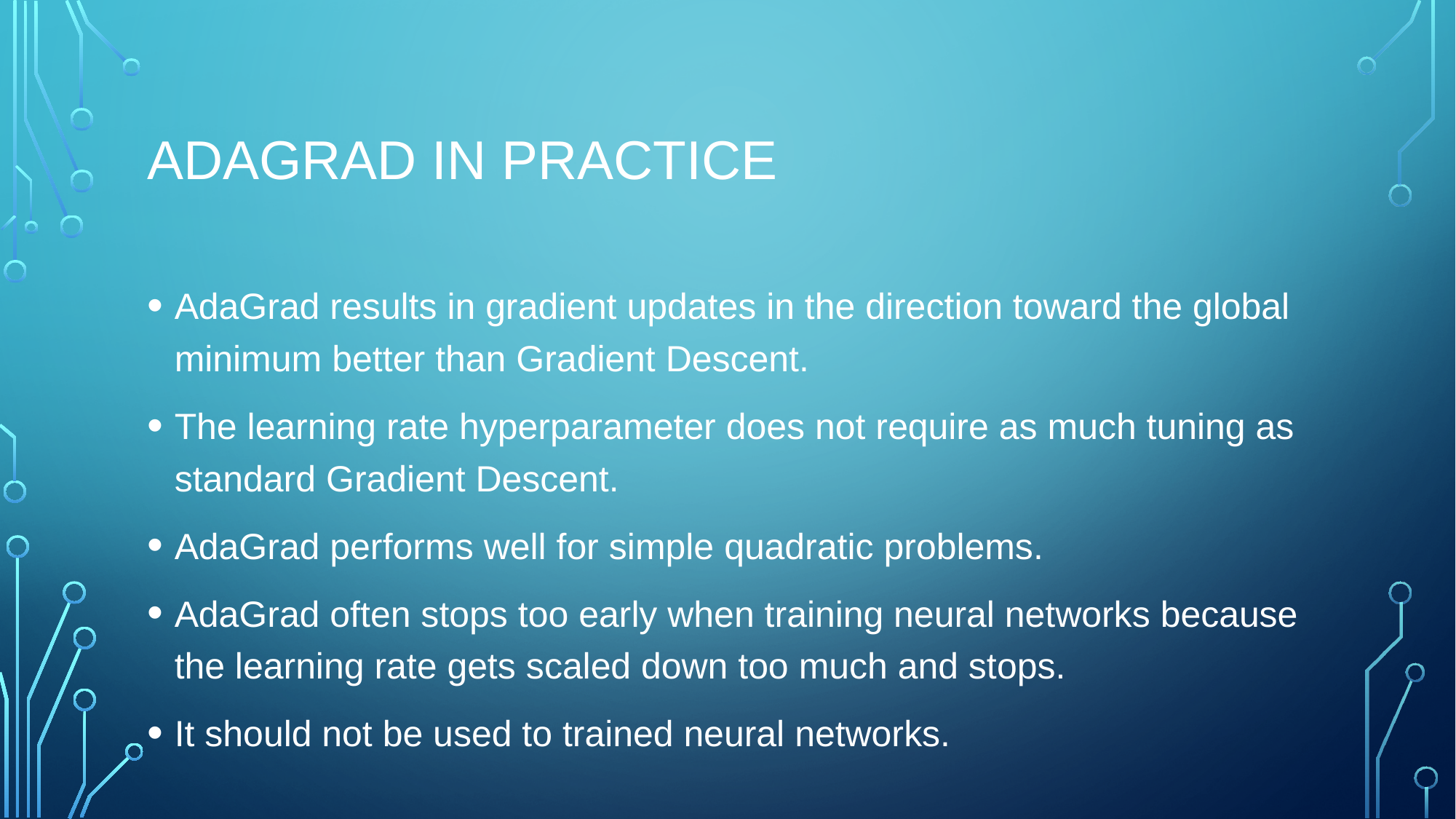

# Adagrad in practice
AdaGrad results in gradient updates in the direction toward the global minimum better than Gradient Descent.
The learning rate hyperparameter does not require as much tuning as standard Gradient Descent.
AdaGrad performs well for simple quadratic problems.
AdaGrad often stops too early when training neural networks because the learning rate gets scaled down too much and stops.
It should not be used to trained neural networks.